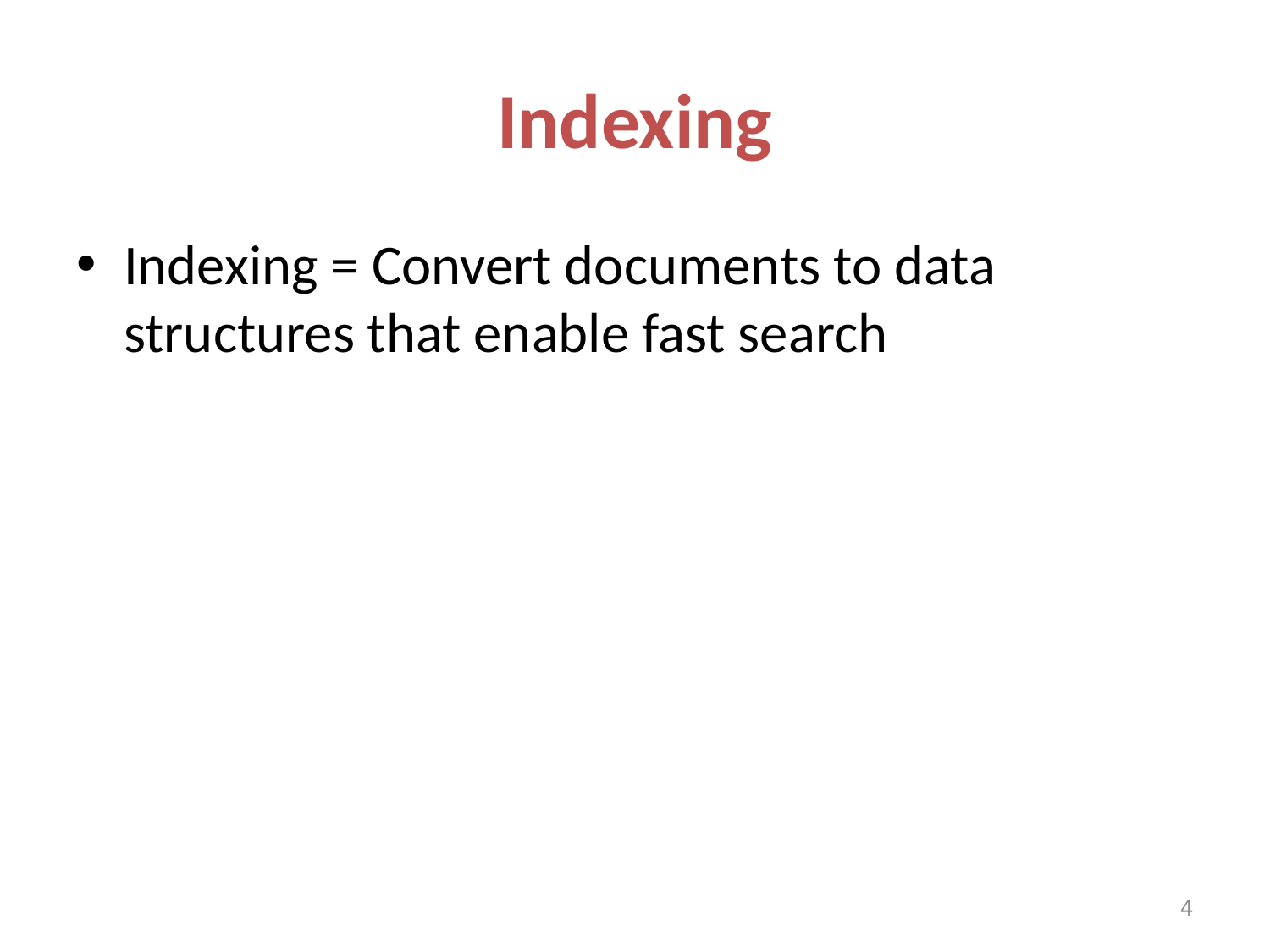

# Indexing
Indexing = Convert documents to data structures that enable fast search
4